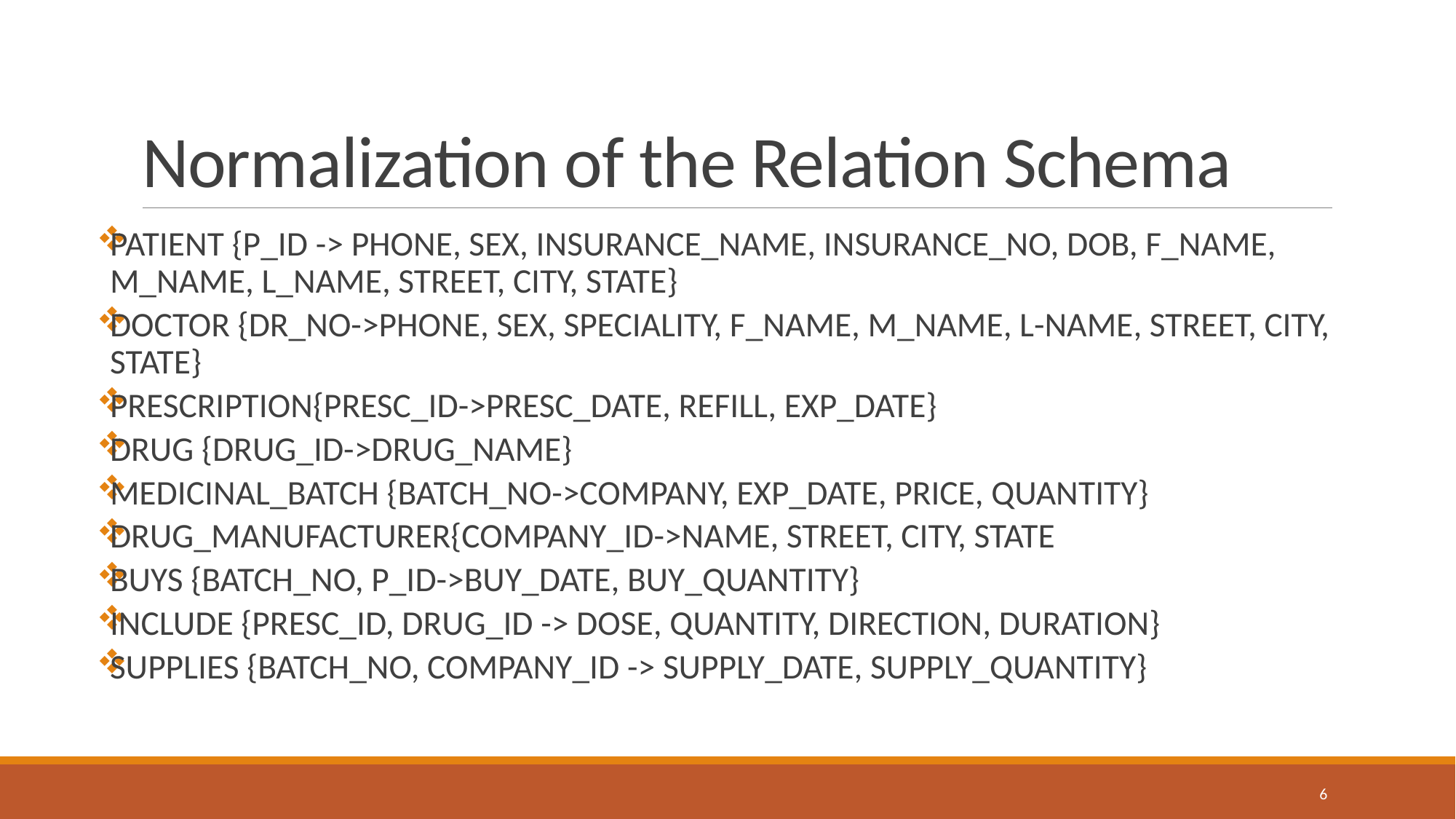

# Normalization of the Relation Schema
PATIENT {P_ID -> PHONE, SEX, INSURANCE_NAME, INSURANCE_NO, DOB, F_NAME, M_NAME, L_NAME, STREET, CITY, STATE}
DOCTOR {DR_NO->PHONE, SEX, SPECIALITY, F_NAME, M_NAME, L-NAME, STREET, CITY, STATE}
PRESCRIPTION{PRESC_ID->PRESC_DATE, REFILL, EXP_DATE}
DRUG {DRUG_ID->DRUG_NAME}
MEDICINAL_BATCH {BATCH_NO->COMPANY, EXP_DATE, PRICE, QUANTITY}
DRUG_MANUFACTURER{COMPANY_ID->NAME, STREET, CITY, STATE
BUYS {BATCH_NO, P_ID->BUY_DATE, BUY_QUANTITY}
INCLUDE {PRESC_ID, DRUG_ID -> DOSE, QUANTITY, DIRECTION, DURATION}
SUPPLIES {BATCH_NO, COMPANY_ID -> SUPPLY_DATE, SUPPLY_QUANTITY}

6